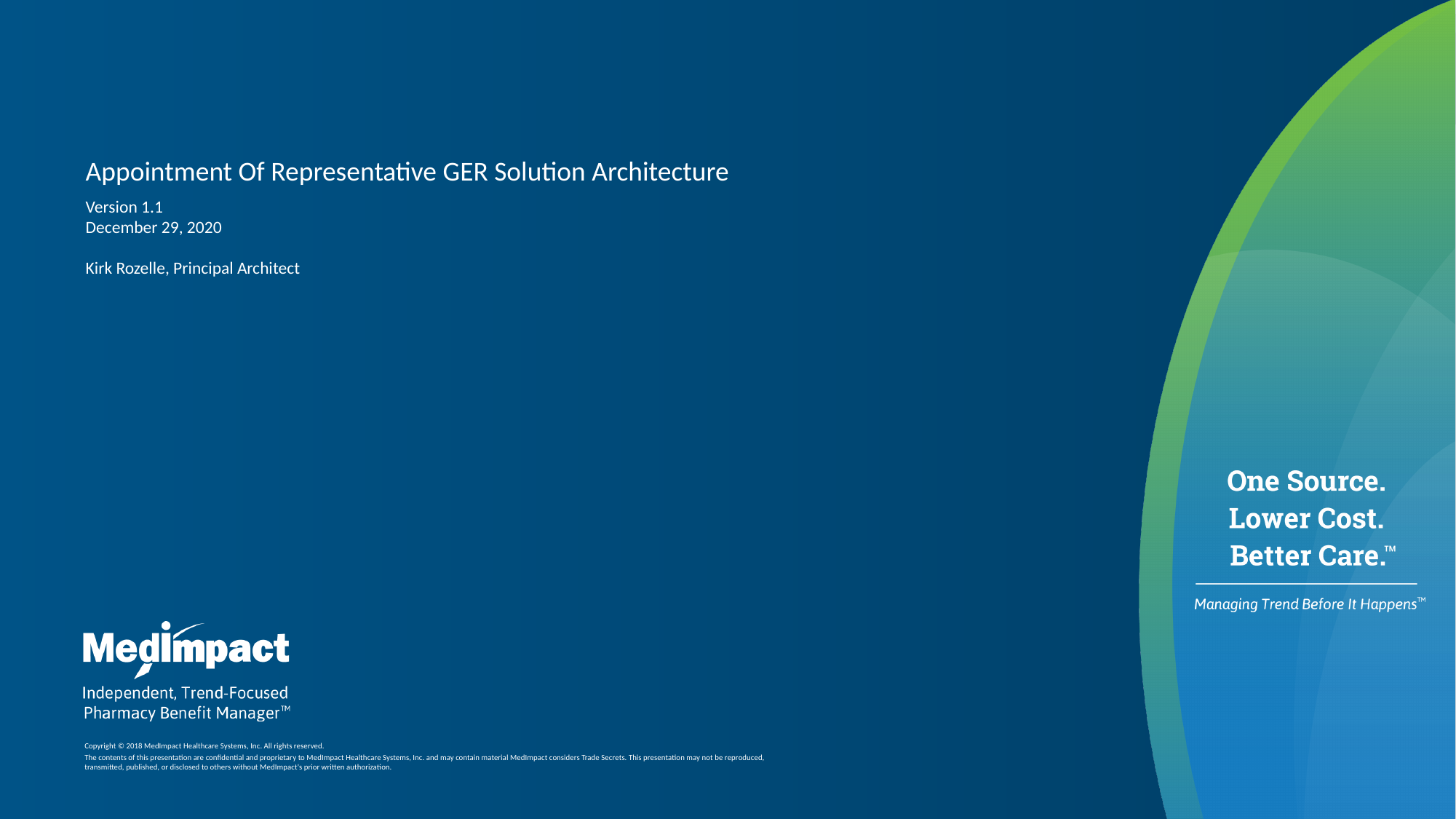

Appointment Of Representative GER Solution Architecture
Version 1.1
December 29, 2020

Kirk Rozelle, Principal Architect